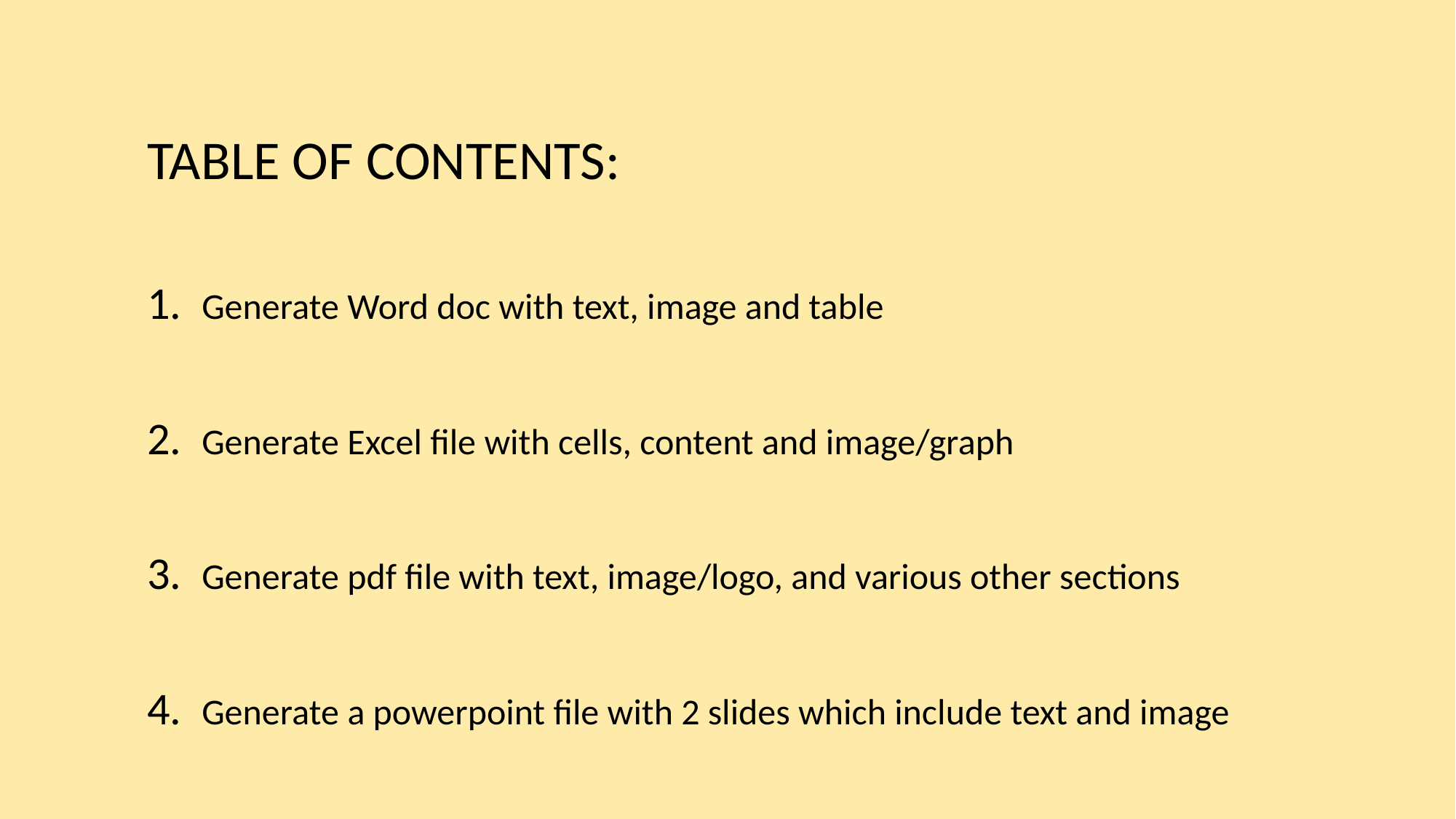

# Table of contents:
Generate Word doc with text, image and table

Generate Excel file with cells, content and image/graph

Generate pdf file with text, image/logo, and various other sections

Generate a powerpoint file with 2 slides which include text and image